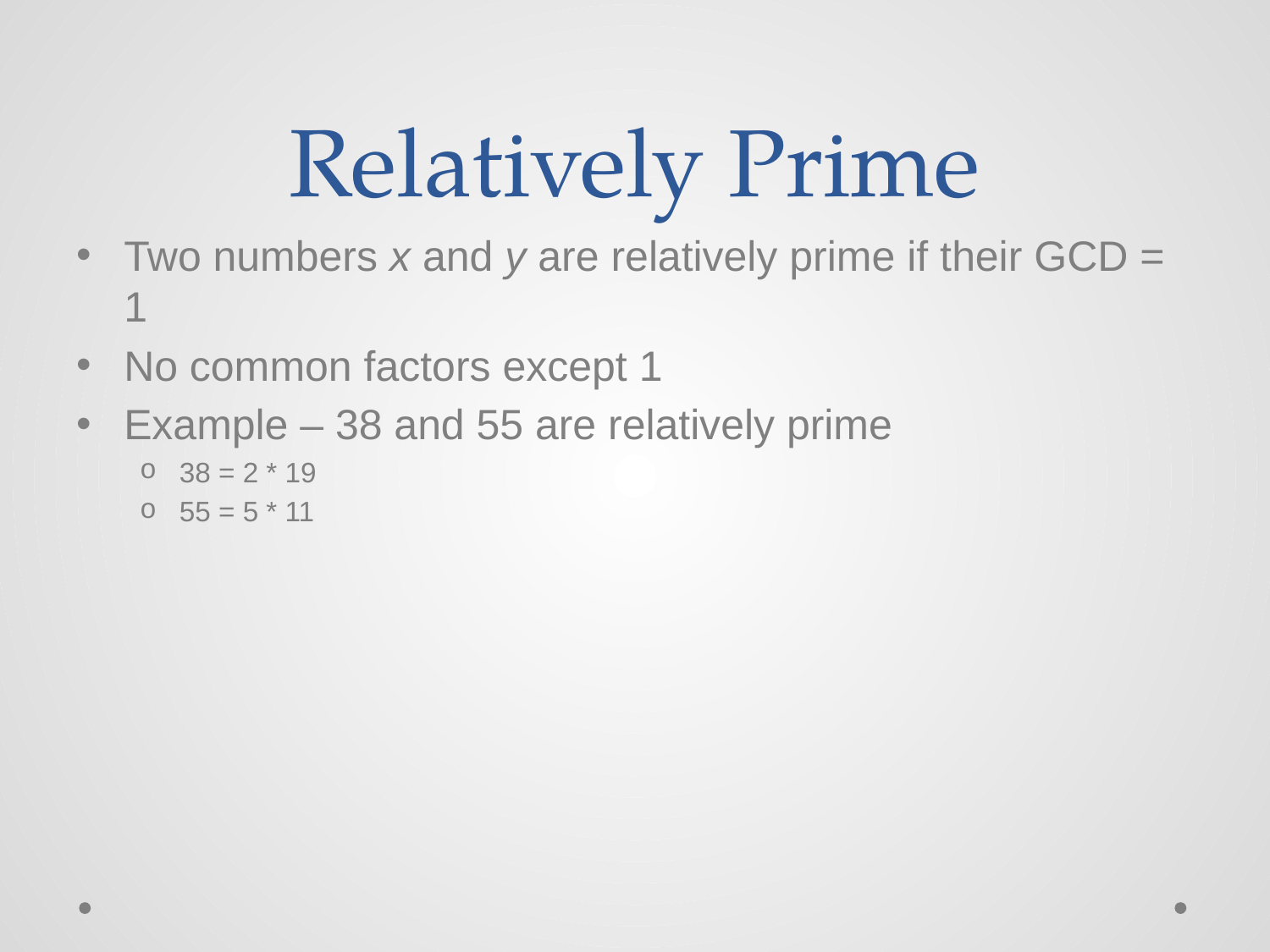

# Relatively Prime
Two numbers x and y are relatively prime if their GCD = 1
No common factors except 1
Example – 38 and 55 are relatively prime
38 = 2 * 19
55 = 5 * 11